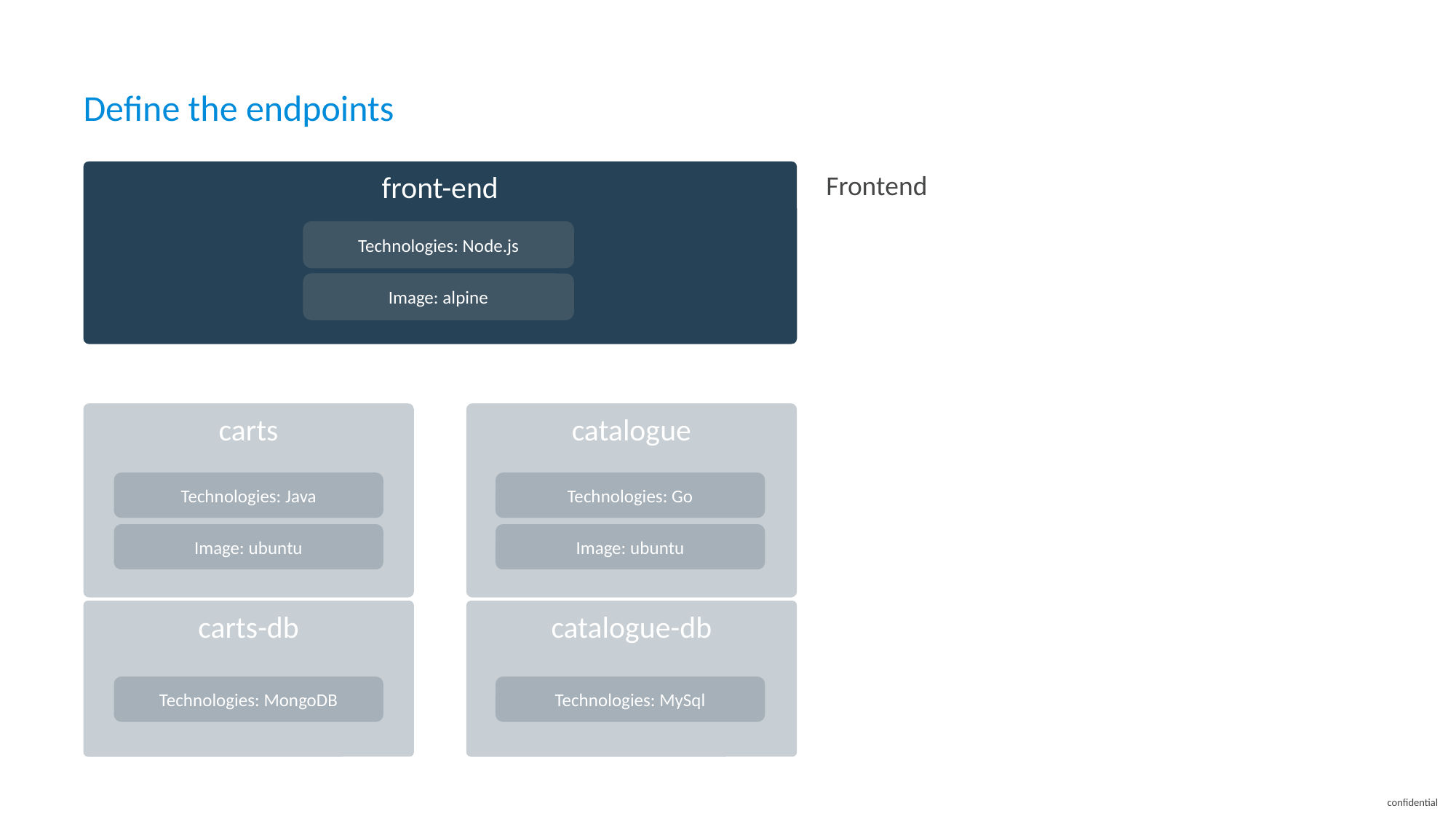

Define the endpoints

front-end
Frontend

Technologies: Node.js
Image: alpine
catalogue
carts
Technologies: Java
Technologies: Go
Image: ubuntu
Image: ubuntu
carts-db
catalogue-db
Technologies: MongoDB
Technologies: MySql